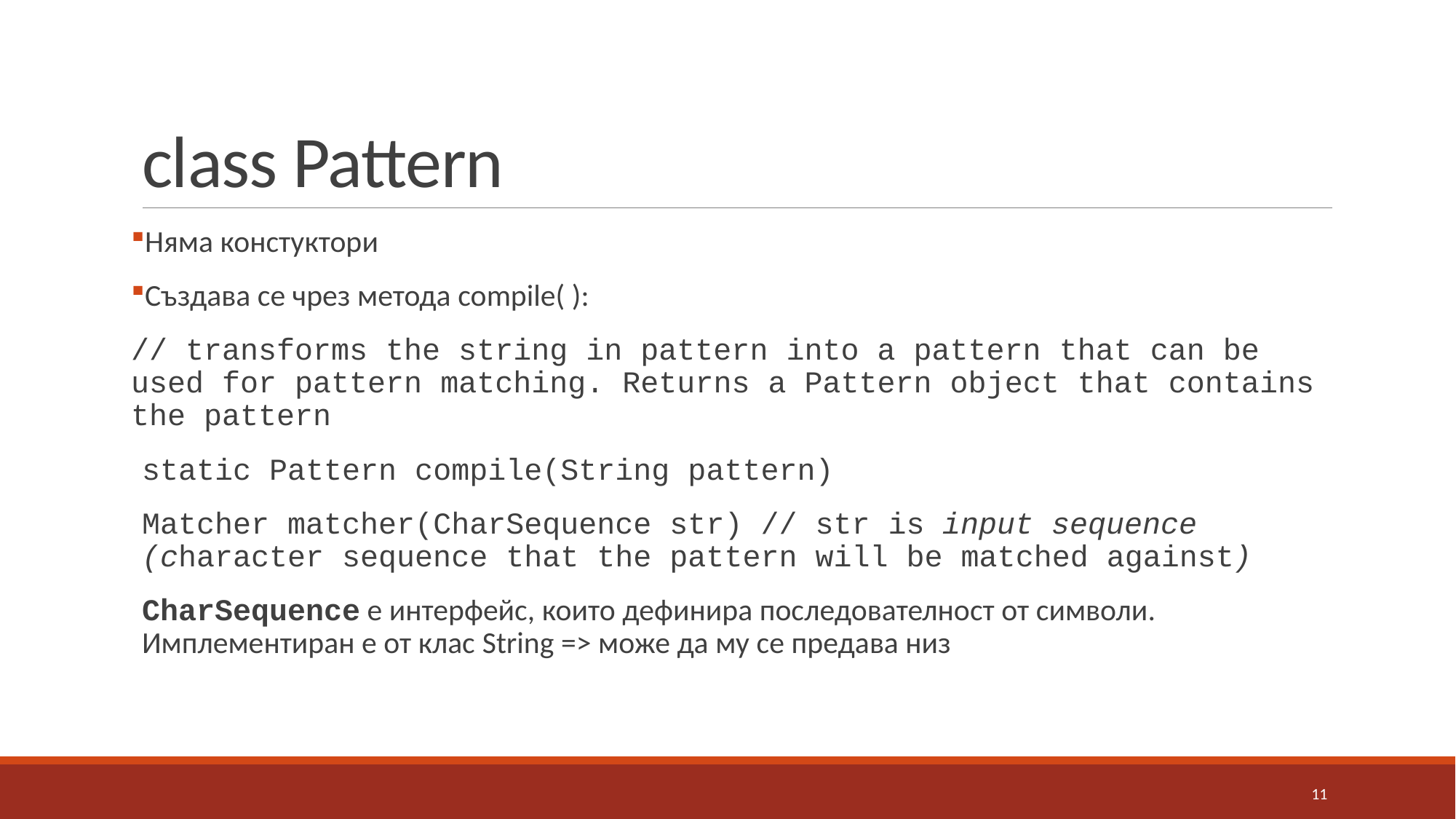

# class Pattern
Няма констуктори
Създава се чрез метода compile( ):
// transforms the string in pattern into a pattern that can be used for pattern matching. Returns a Pattern object that contains the pattern
static Pattern compile(String pattern)
Matcher matcher(CharSequence str) // str is input sequence (character sequence that the pattern will be matched against)
CharSequence е интерфейс, които дефинира последователност от символи. Имплементиран е от клас String => може да му се предава низ
11